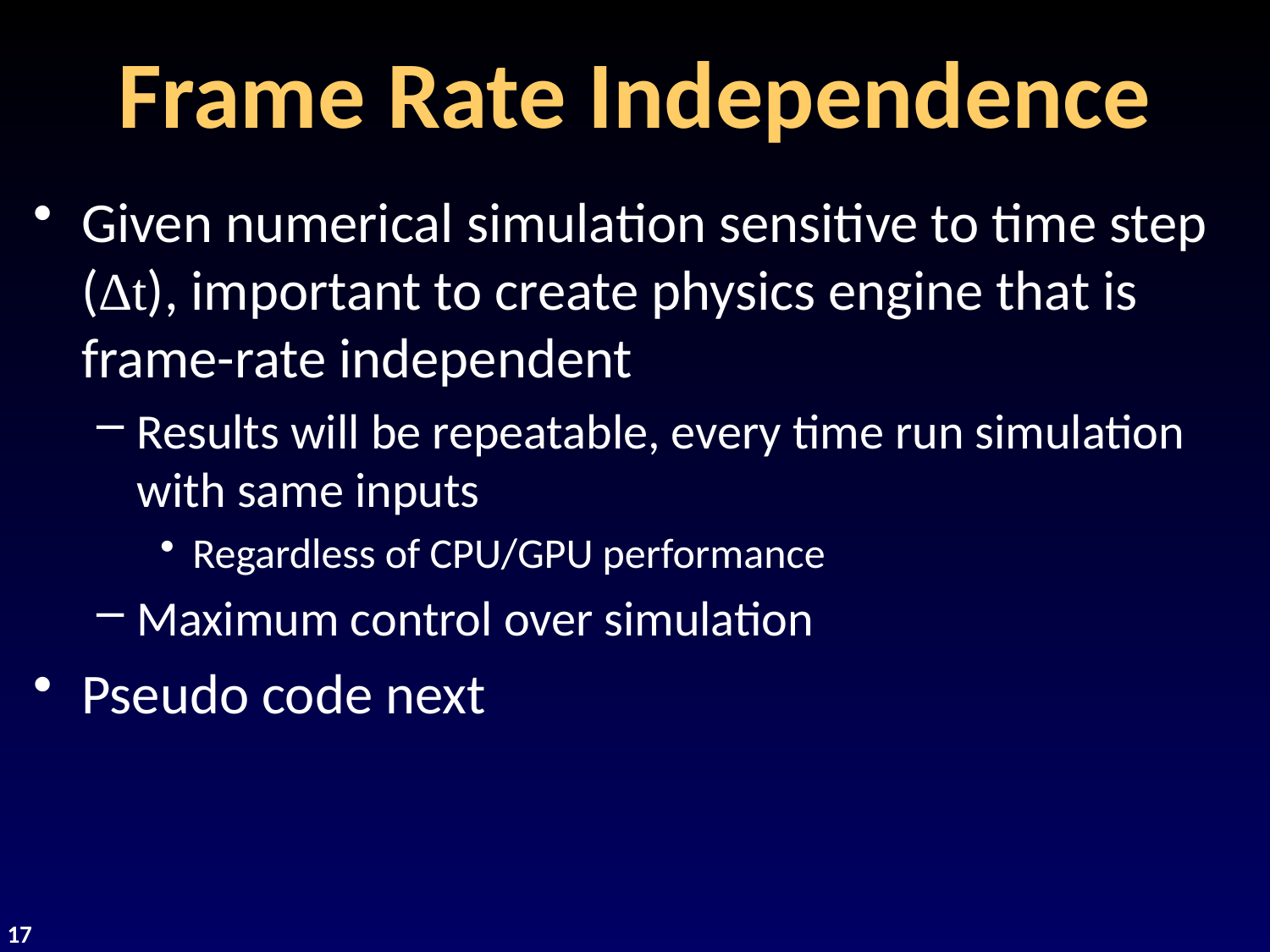

# Frame Rate Independence
Given numerical simulation sensitive to time step (Δt), important to create physics engine that is frame-rate independent
Results will be repeatable, every time run simulation with same inputs
Regardless of CPU/GPU performance
Maximum control over simulation
Pseudo code next
17